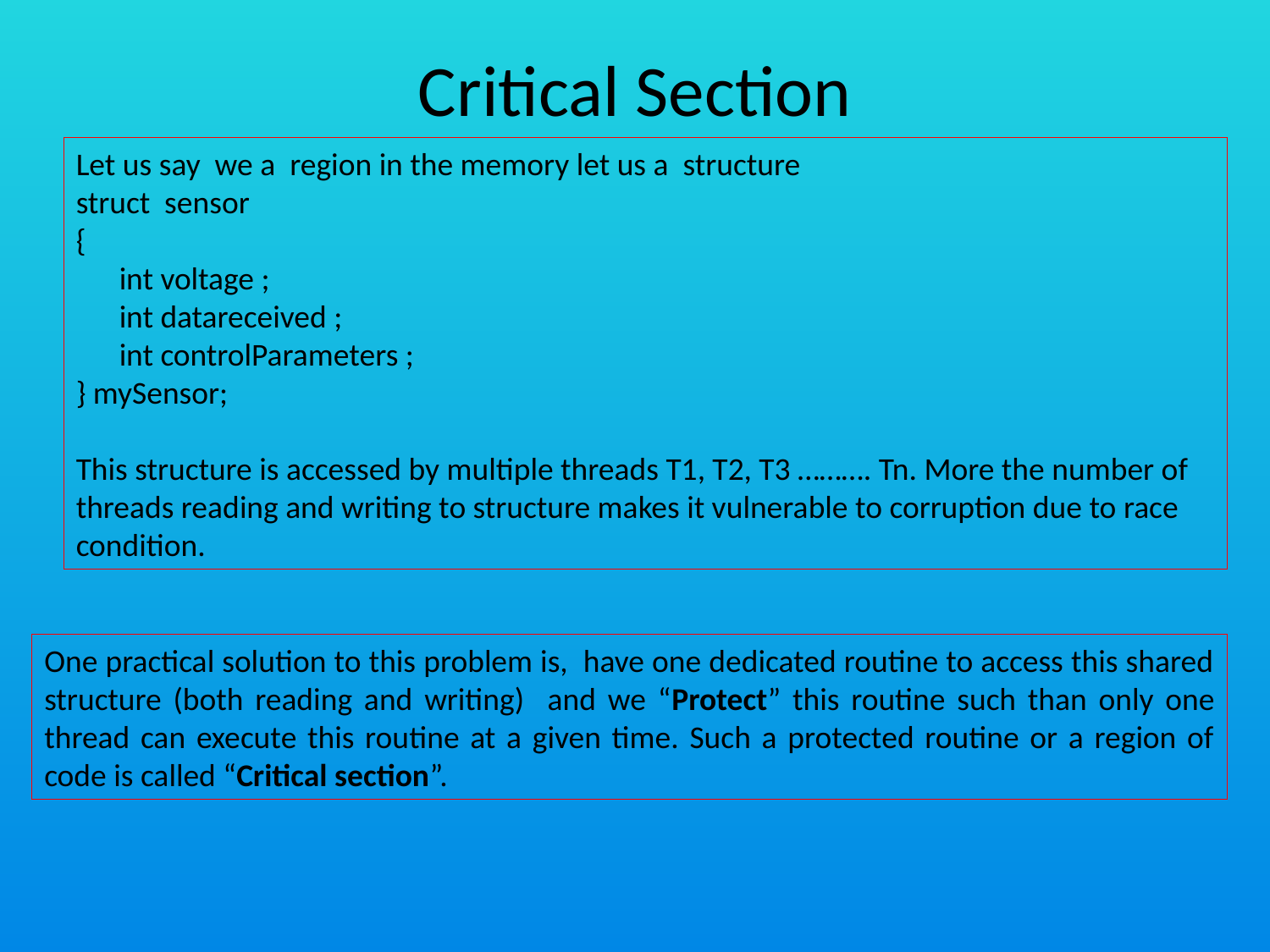

# Critical Section
Let us say  we a  region in the memory let us a  structure
struct  sensor
{
      int voltage ;
      int datareceived ;
      int controlParameters ;
} mySensor;

This structure is accessed by multiple threads T1, T2, T3 ………. Tn. More the number of threads reading and writing to structure makes it vulnerable to corruption due to race condition.
One practical solution to this problem is,  have one dedicated routine to access this shared structure (both reading and writing)  and we “Protect” this routine such than only one thread can execute this routine at a given time. Such a protected routine or a region of code is called “Critical section”.